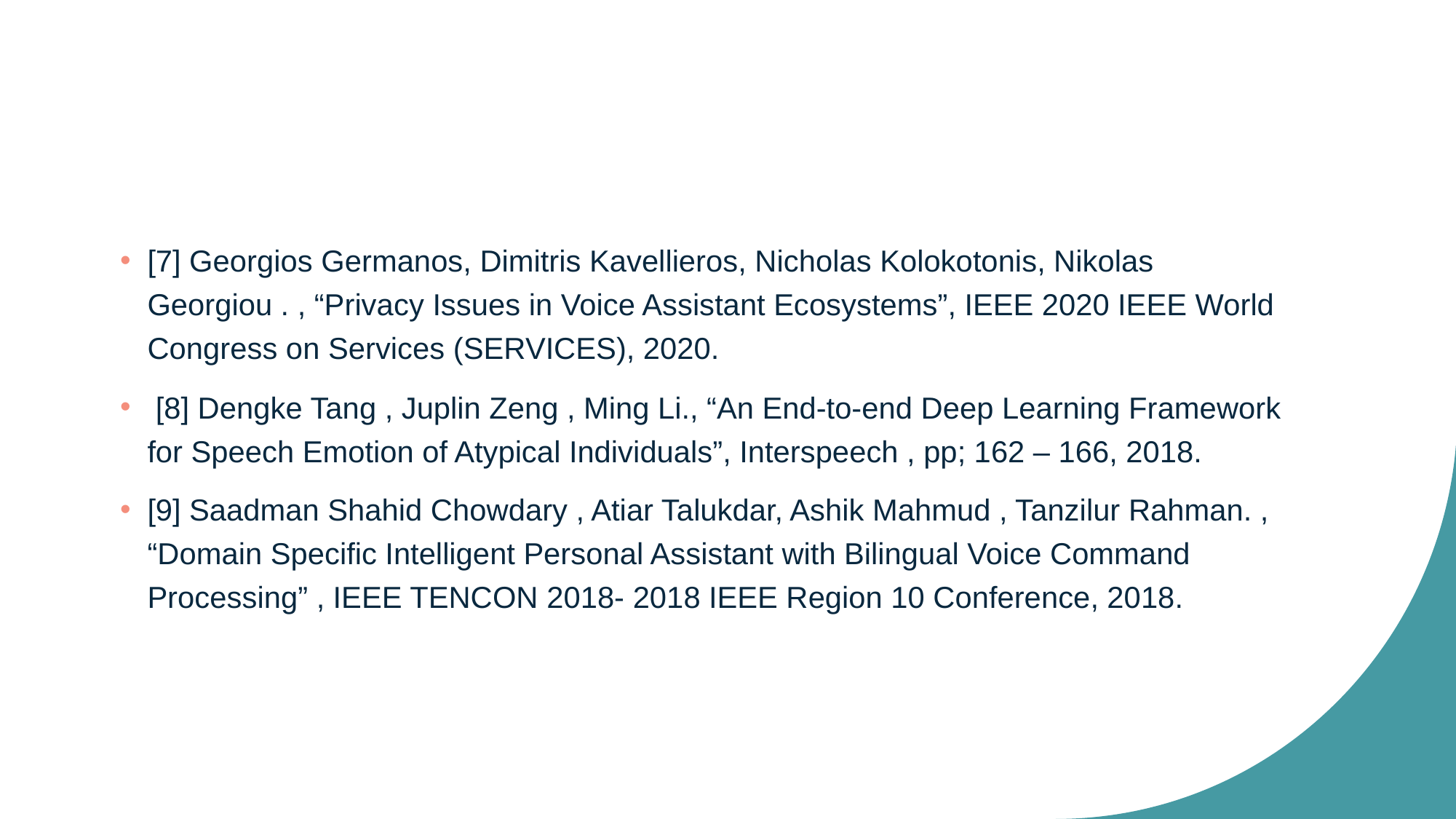

#
[7] Georgios Germanos, Dimitris Kavellieros, Nicholas Kolokotonis, Nikolas Georgiou . , “Privacy Issues in Voice Assistant Ecosystems”, IEEE 2020 IEEE World Congress on Services (SERVICES), 2020.
 [8] Dengke Tang , Juplin Zeng , Ming Li., “An End-to-end Deep Learning Framework for Speech Emotion of Atypical Individuals”, Interspeech , pp; 162 – 166, 2018.
[9] Saadman Shahid Chowdary , Atiar Talukdar, Ashik Mahmud , Tanzilur Rahman. , “Domain Specific Intelligent Personal Assistant with Bilingual Voice Command Processing” , IEEE TENCON 2018- 2018 IEEE Region 10 Conference, 2018.